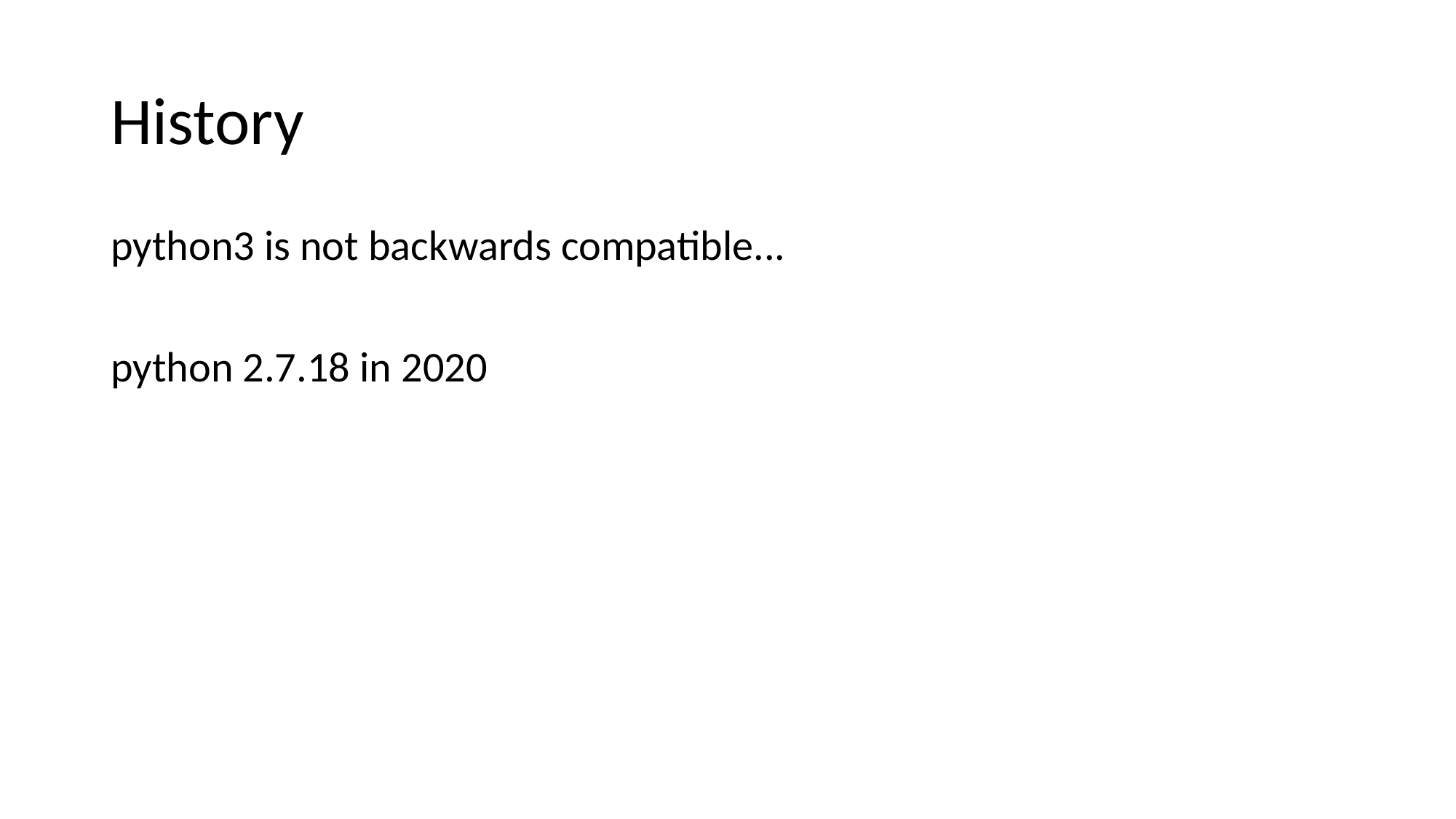

# History
python3 is not backwards compatible...

python 2.7.18 in 2020